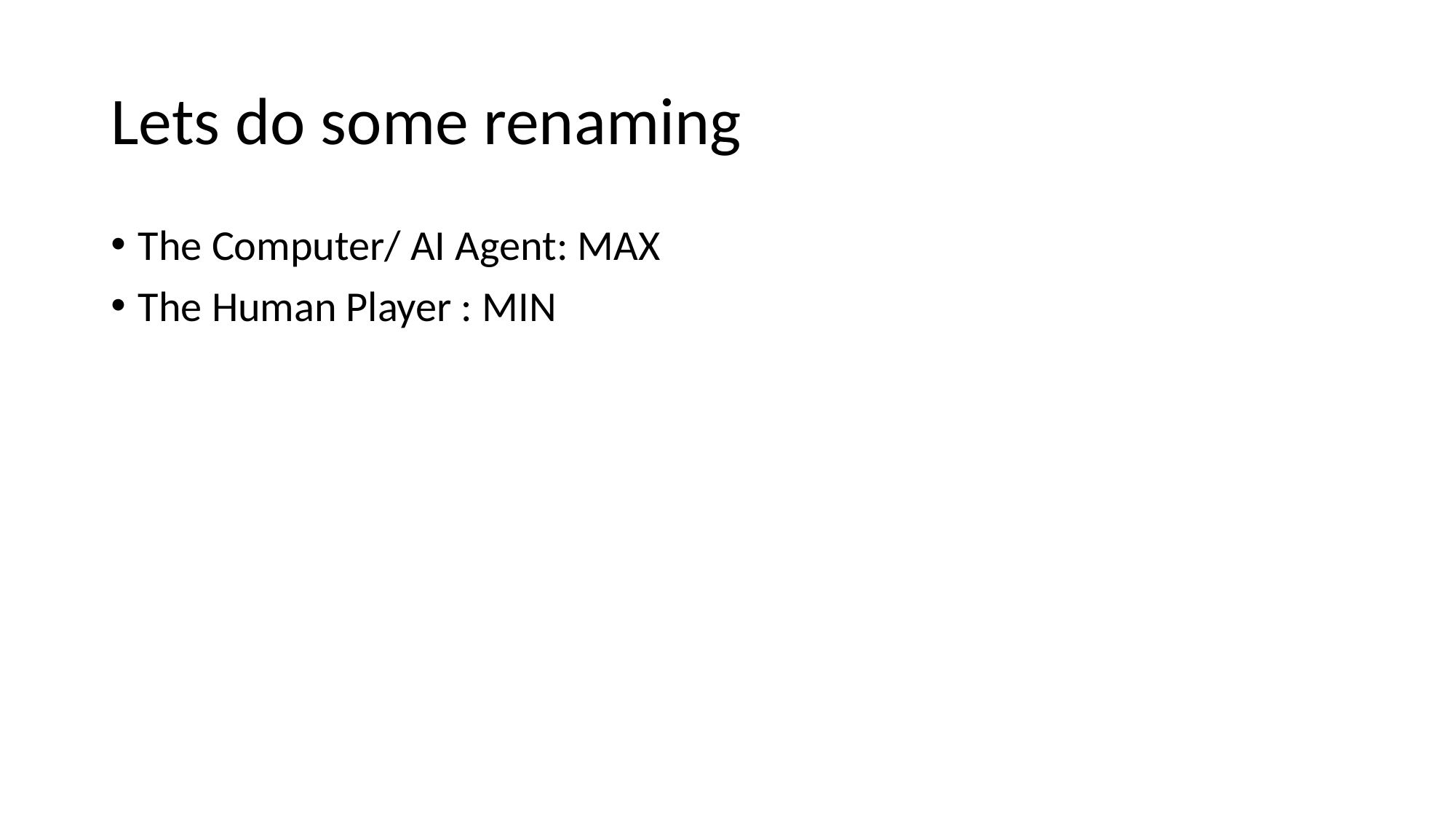

# Lets do some renaming
The Computer/ AI Agent: MAX
The Human Player : MIN